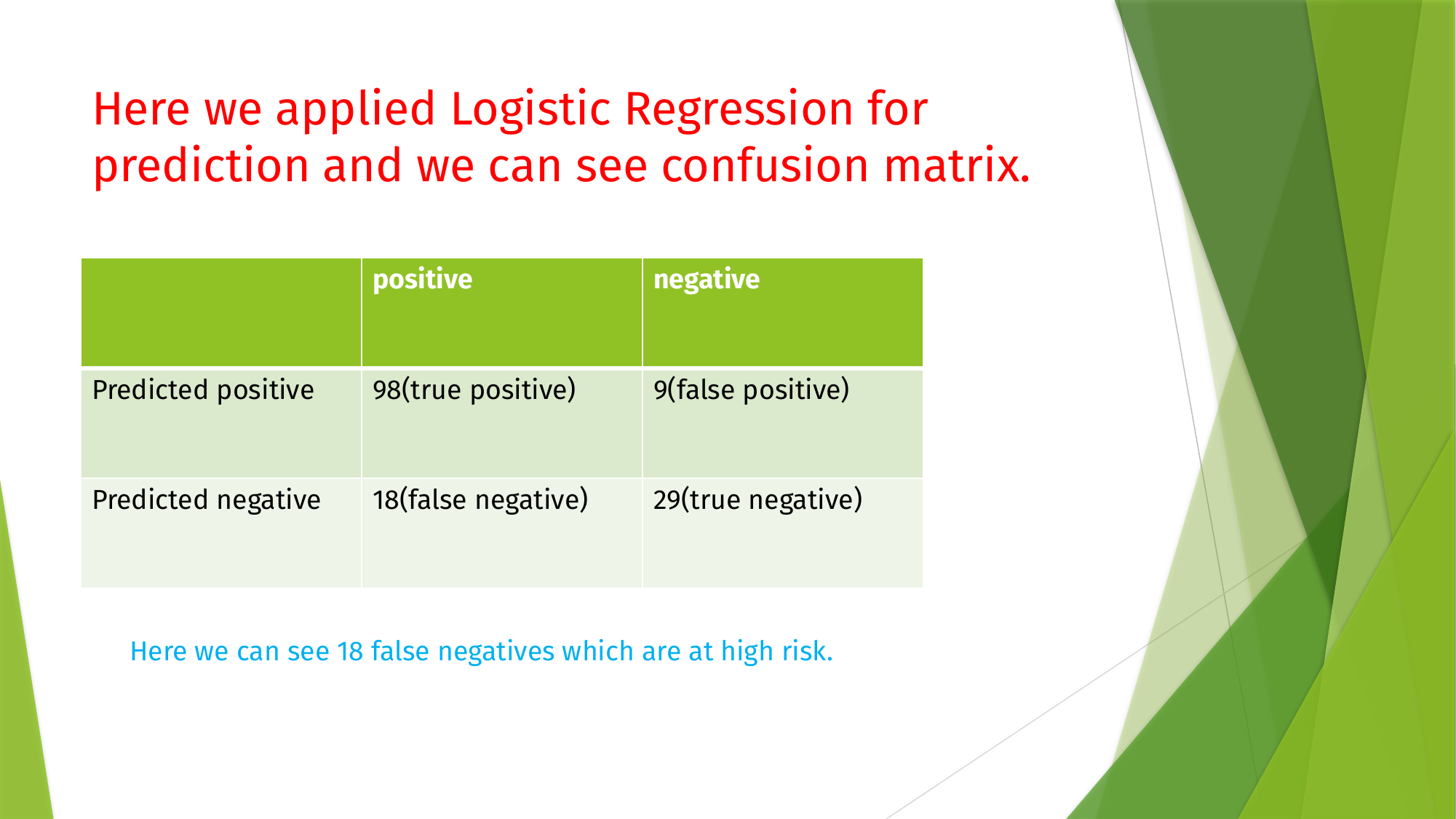

# Here we applied Logistic Regression for prediction and we can see confusion matrix.
|  | positive | negative |
| --- | --- | --- |
| Predicted positive | 98(true positive) | 9(false positive) |
| Predicted negative | 18(false negative) | 29(true negative) |
Here we can see 18 false negatives which are at high risk.